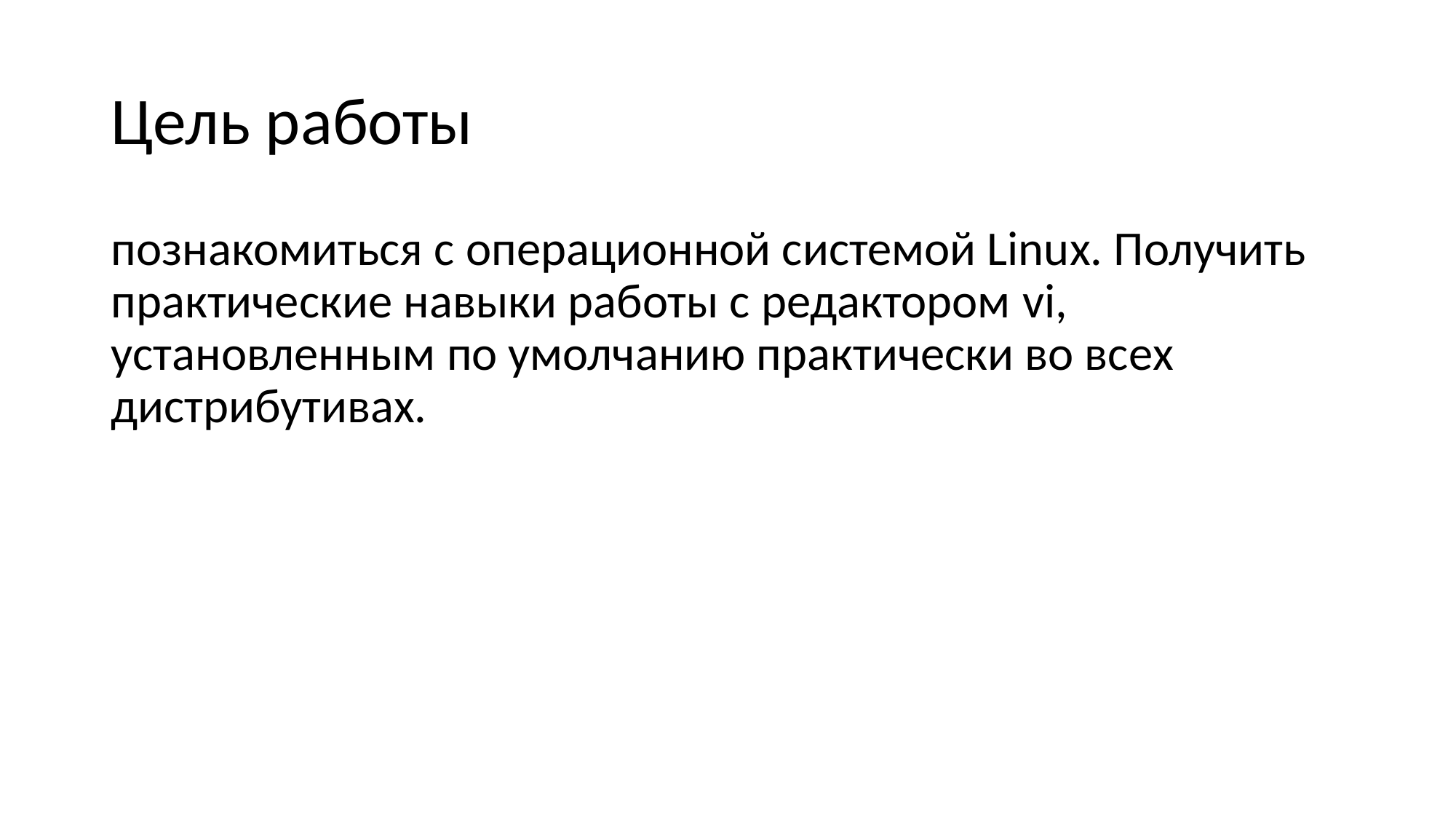

# Цель работы
познакомиться с операционной системой Linux. Получить практические навыки работы с редактором vi, установленным по умолчанию практически во всех дистрибутивах.